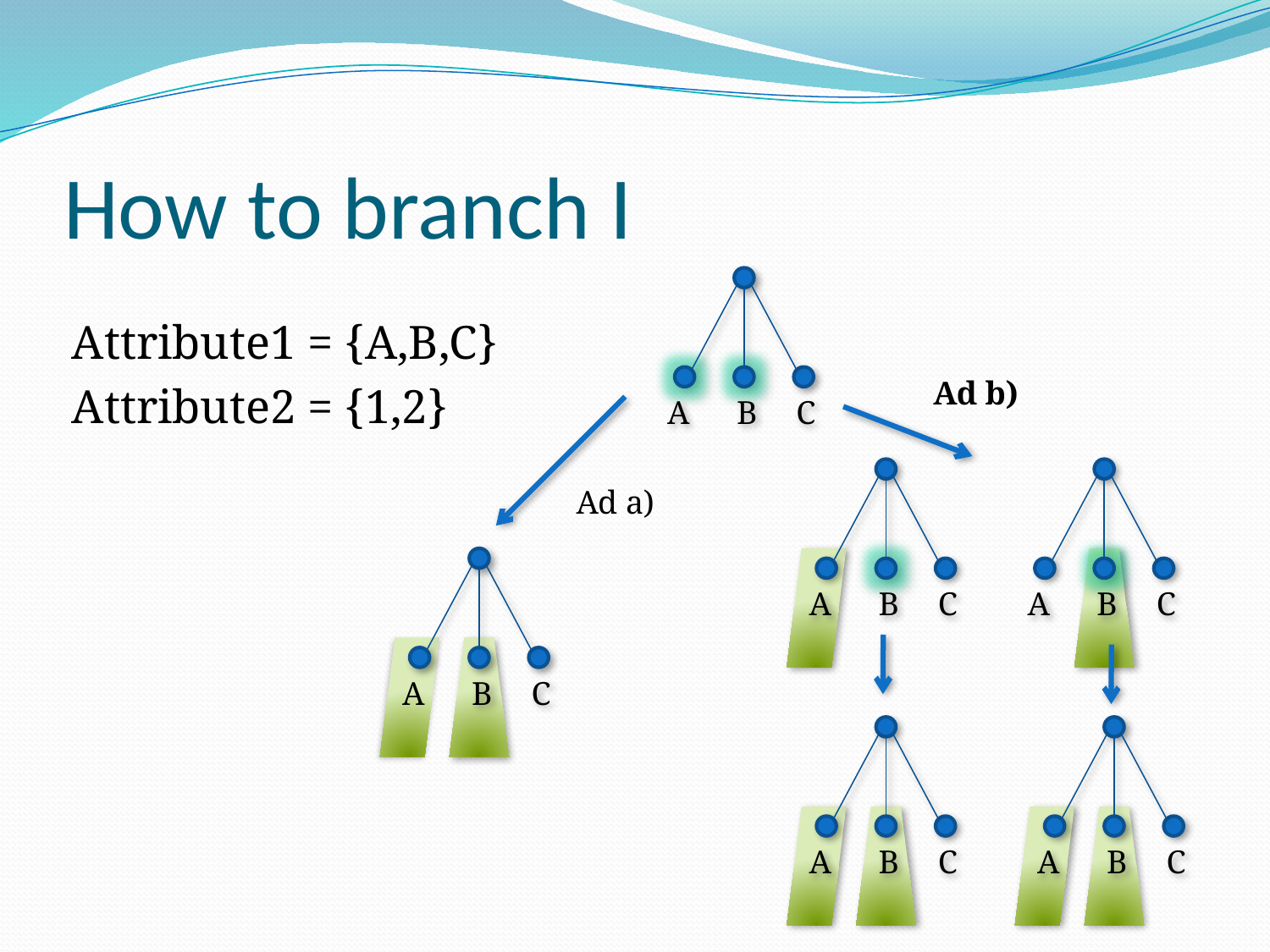

# How to branch I

Attribute1 = {A,B,C}
Attribute2 = {1,2}

Ad b)
A
B
C

Ad a)

A
B
C
A
B
C

A
B
C

A
B
C
A
B
C